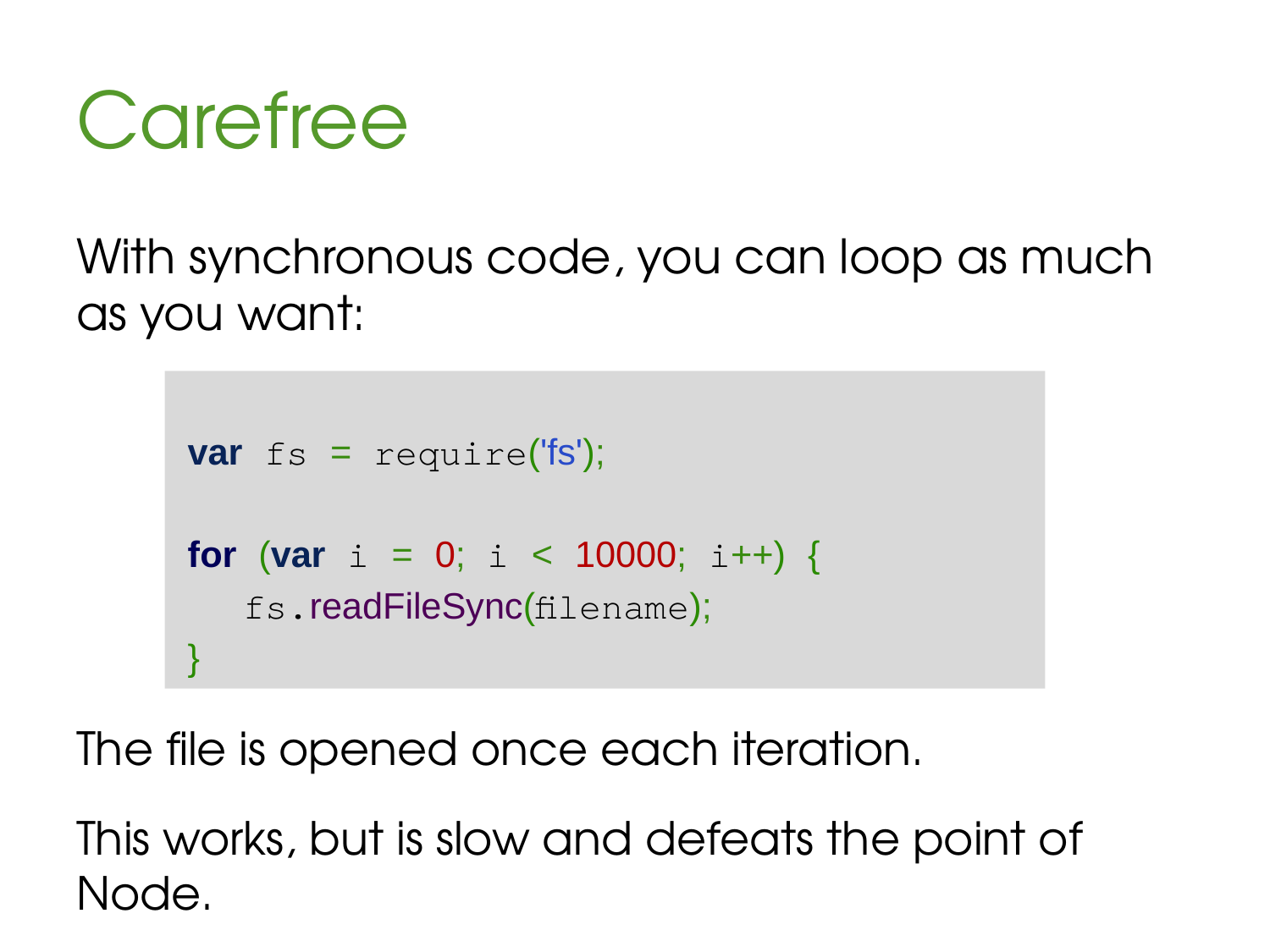

# Carefree
With synchronous code, you can loop as much as you want:

 var fs = require('fs');

 for (var i = 0; i < 10000; i++) {
   fs.readFileSync(filename);
 }

The file is opened once each iteration.

This works, but is slow and defeats the point of Node.